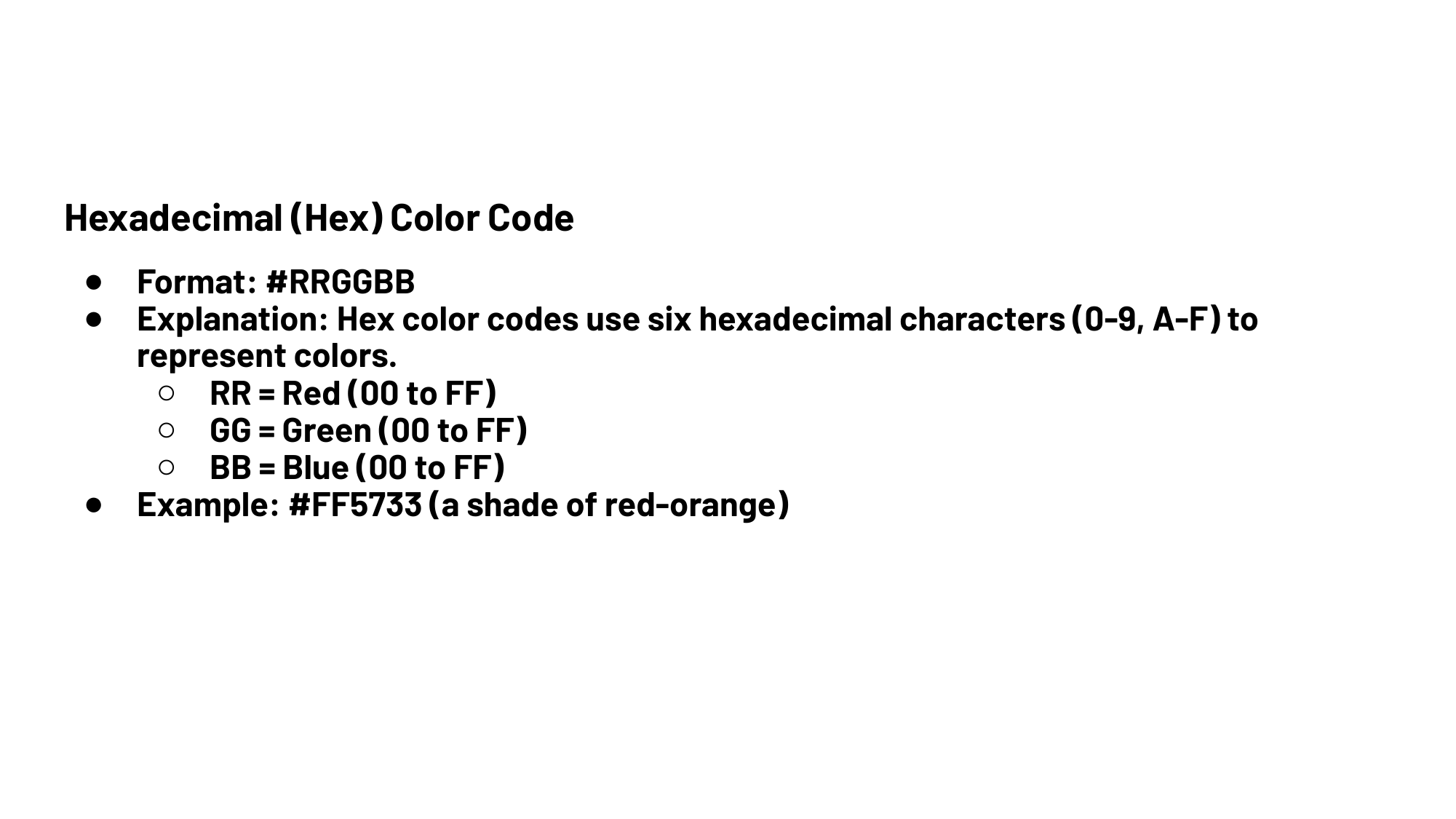

#
Hexadecimal (Hex) Color Code
Format: #RRGGBB
Explanation: Hex color codes use six hexadecimal characters (0-9, A-F) to represent colors.
RR = Red (00 to FF)
GG = Green (00 to FF)
BB = Blue (00 to FF)
Example: #FF5733 (a shade of red-orange)